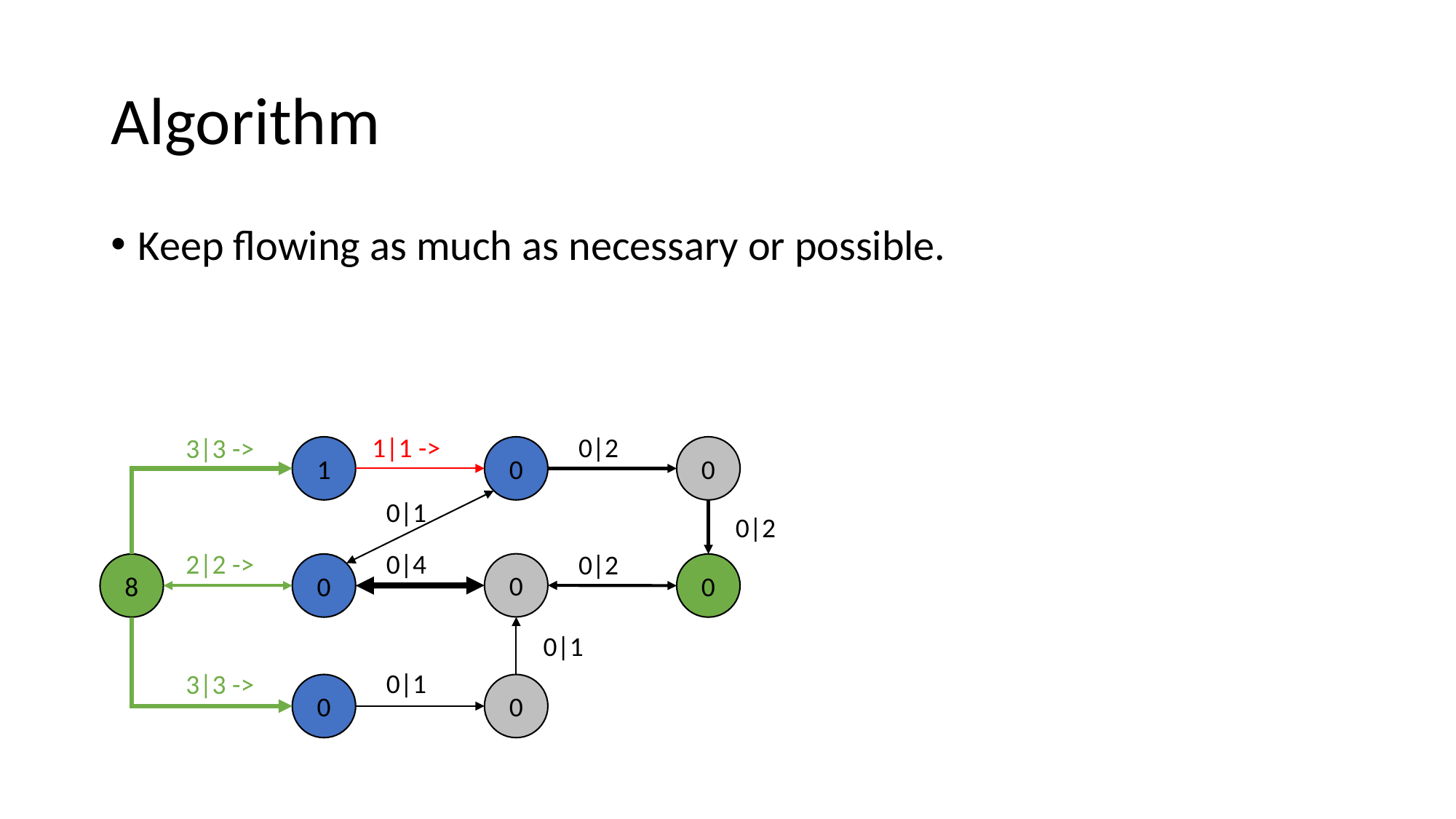

# Algorithm
Keep flowing as much as necessary or possible.
1|1 ->
0|2
3|3 ->
1
0
0
0|1
0|2
2|2 ->
0|4
0|2
0
8
0
0
0|1
0|1
3|3 ->
0
0